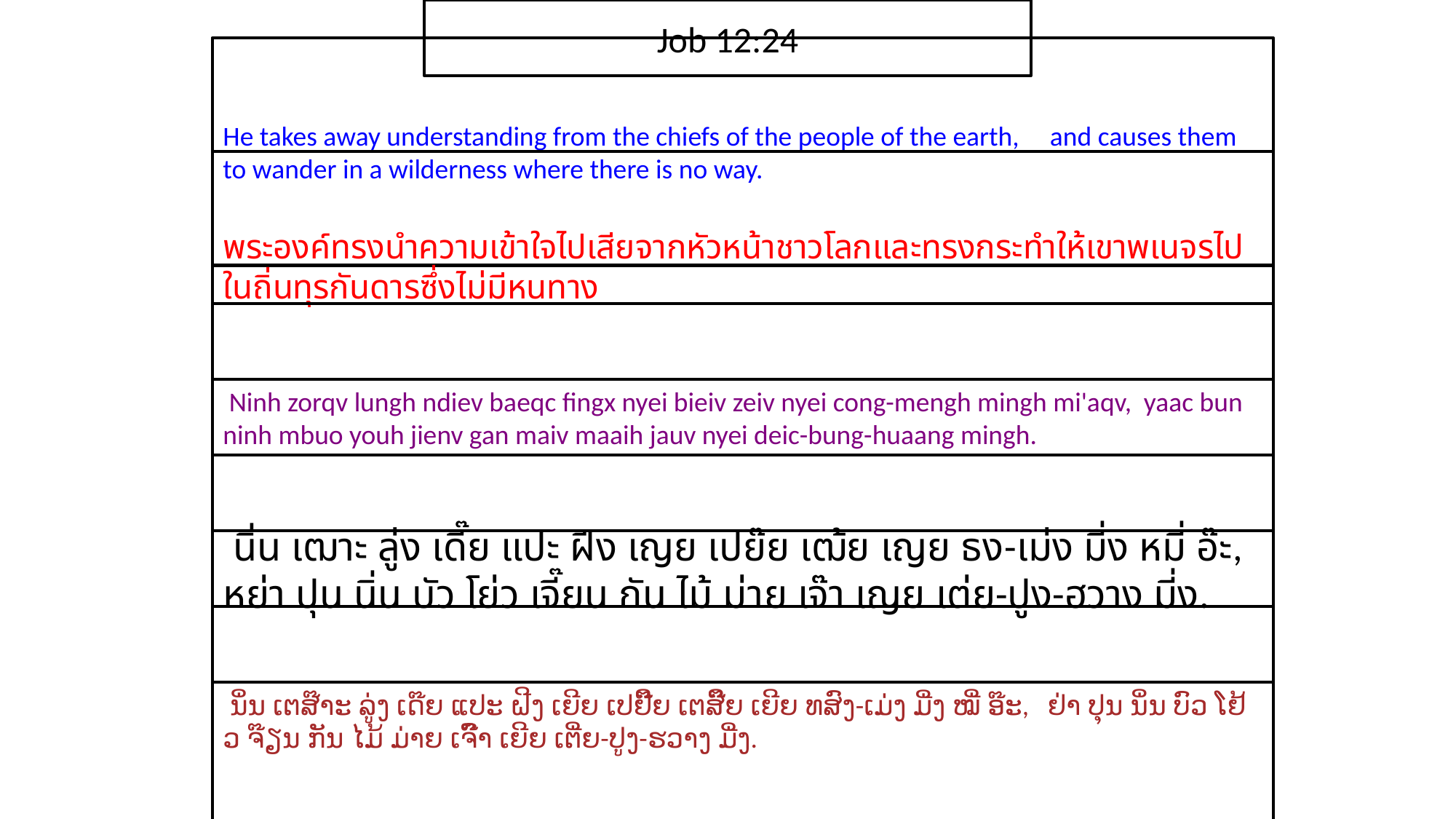

Job 12:24
He takes away understanding from the chiefs of the people of the earth,     and causes them to wander in a wilderness where there is no way.
​พระ​องค์​ทรง​นำ​ความ​เข้าใจ​ไป​เสีย​จาก​หัวหน้า​ชาวโลกและ​ทรง​กระทำ​ให้​เขา​พเนจร​ไป​ใน​ถิ่น​ทุรกันดาร​ซึ่ง​ไม่​มี​หนทาง
 Ninh zorqv lungh ndiev baeqc fingx nyei bieiv zeiv nyei cong-mengh mingh mi'aqv,  yaac bun ninh mbuo youh jienv gan maiv maaih jauv nyei deic-bung-huaang mingh.
 นิ่น เฒาะ ลู่ง เดี๊ย แปะ ฝีง เญย เปย๊ย เฒ้ย เญย ธง-เม่ง มี่ง หมี่ อ๊ะ,  หย่า ปุน นิ่น บัว โย่ว เจี๊ยน กัน ไม้ ม่าย เจ๊า เญย เต่ย-ปูง-ฮวาง มี่ง.
 ນິ່ນ ເຕສ໊າະ ລູ່ງ ເດ໊ຍ ແປະ ຝີງ ເຍີຍ ເປຢີ໊ຍ ເຕສີ໊ຍ ເຍີຍ ທສົງ-ເມ່ງ ມີ່ງ ໝີ່ ອ໊ະ,   ຢ່າ ປຸນ ນິ່ນ ບົວ ໂຢ້ວ ຈ໊ຽນ ກັນ ໄມ້ ມ່າຍ ເຈົ໊າ ເຍີຍ ເຕີ່ຍ-ປູງ-ຮວາງ ມີ່ງ.